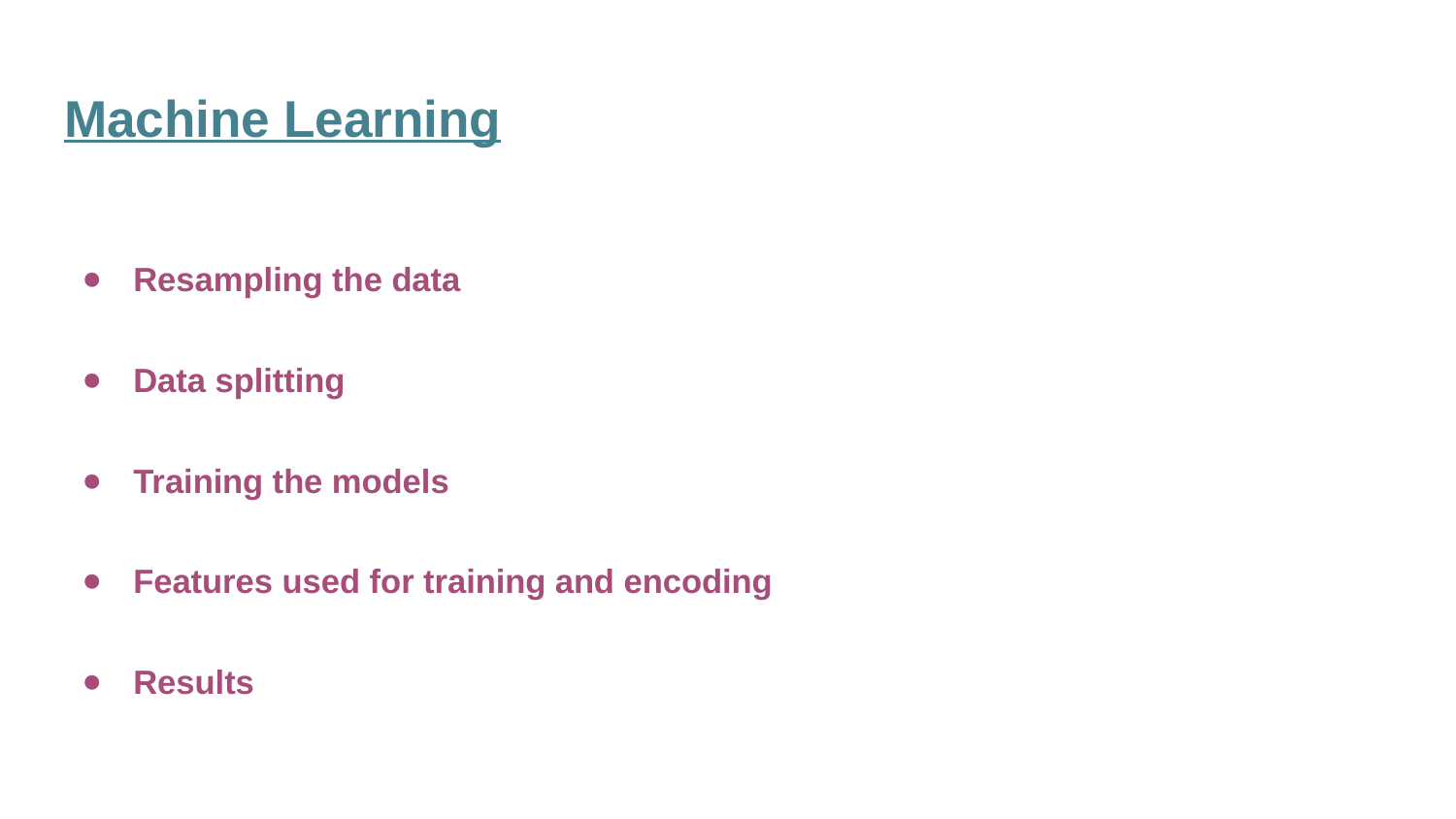

# Machine Learning
Resampling the data
Data splitting
Training the models
Features used for training and encoding
Results